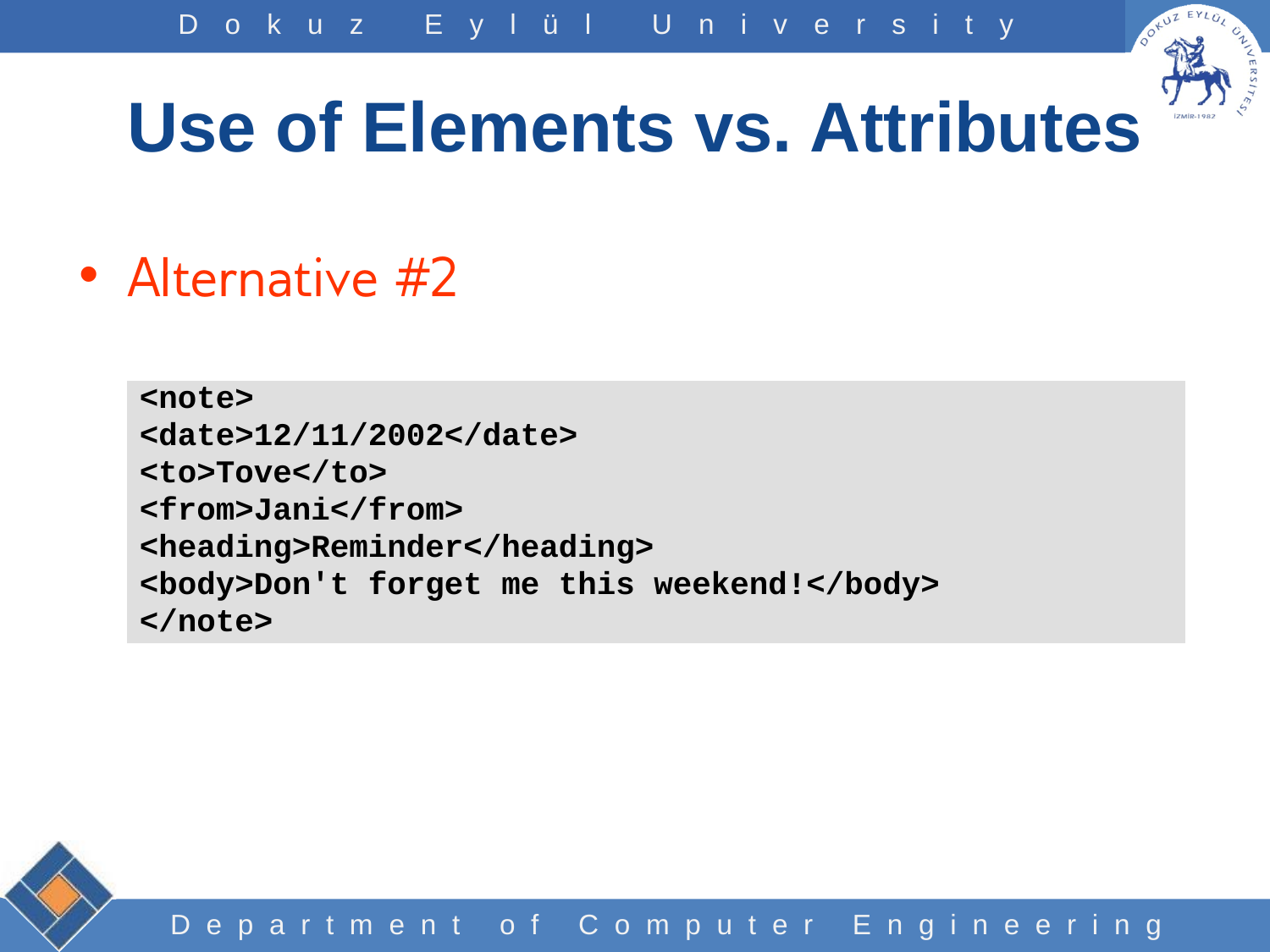

# Use of Elements vs. Attributes
Alternative #2

<note>
<date>12/11/2002</date>
<to>Tove</to>
<from>Jani</from>
<heading>Reminder</heading>
<body>Don't forget me this weekend!</body>
</note>